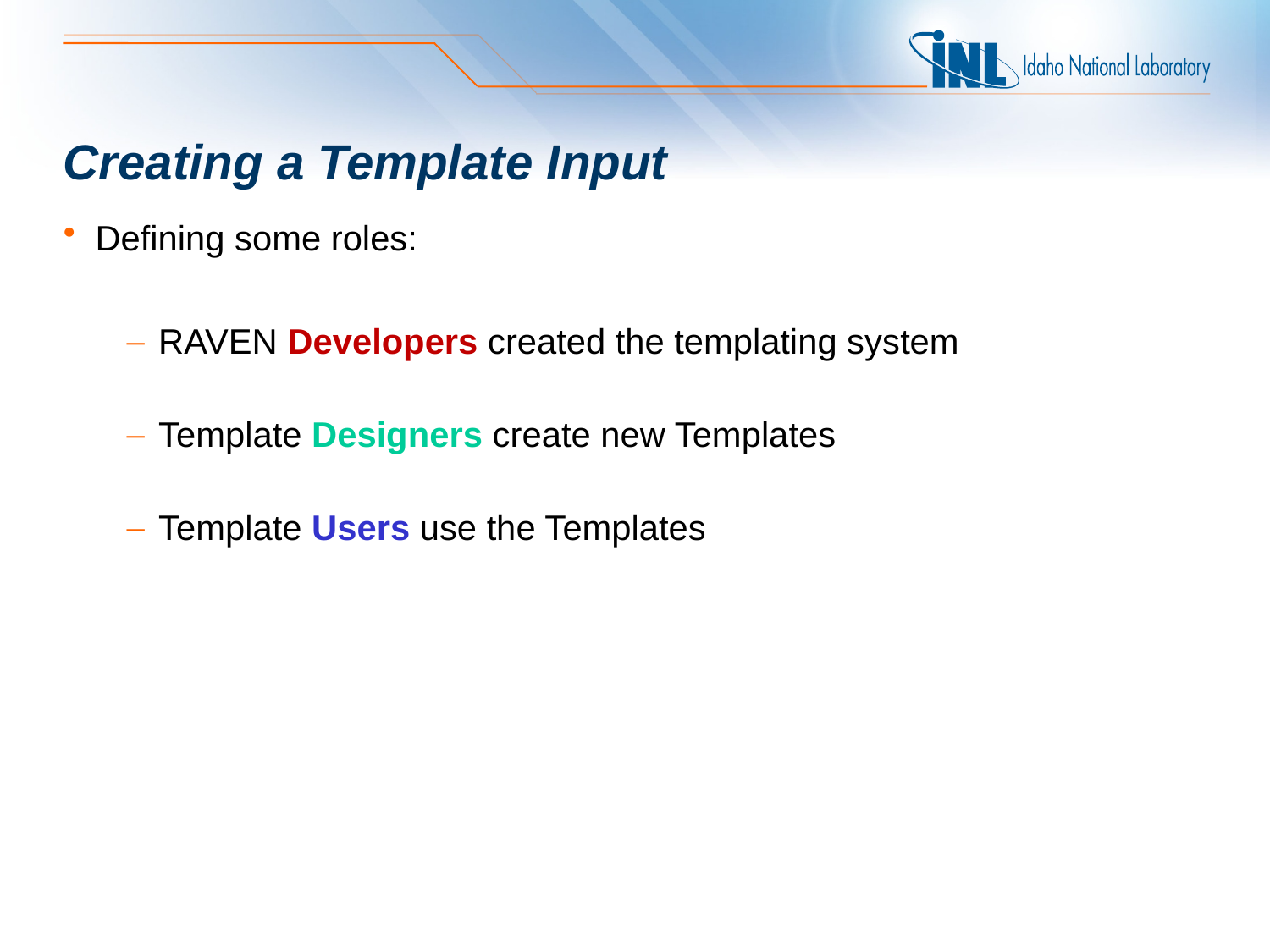

# Creating a Template Input
Defining some roles:

RAVEN Developers created the templating system

Template Designers create new Templates

Template Users use the Templates